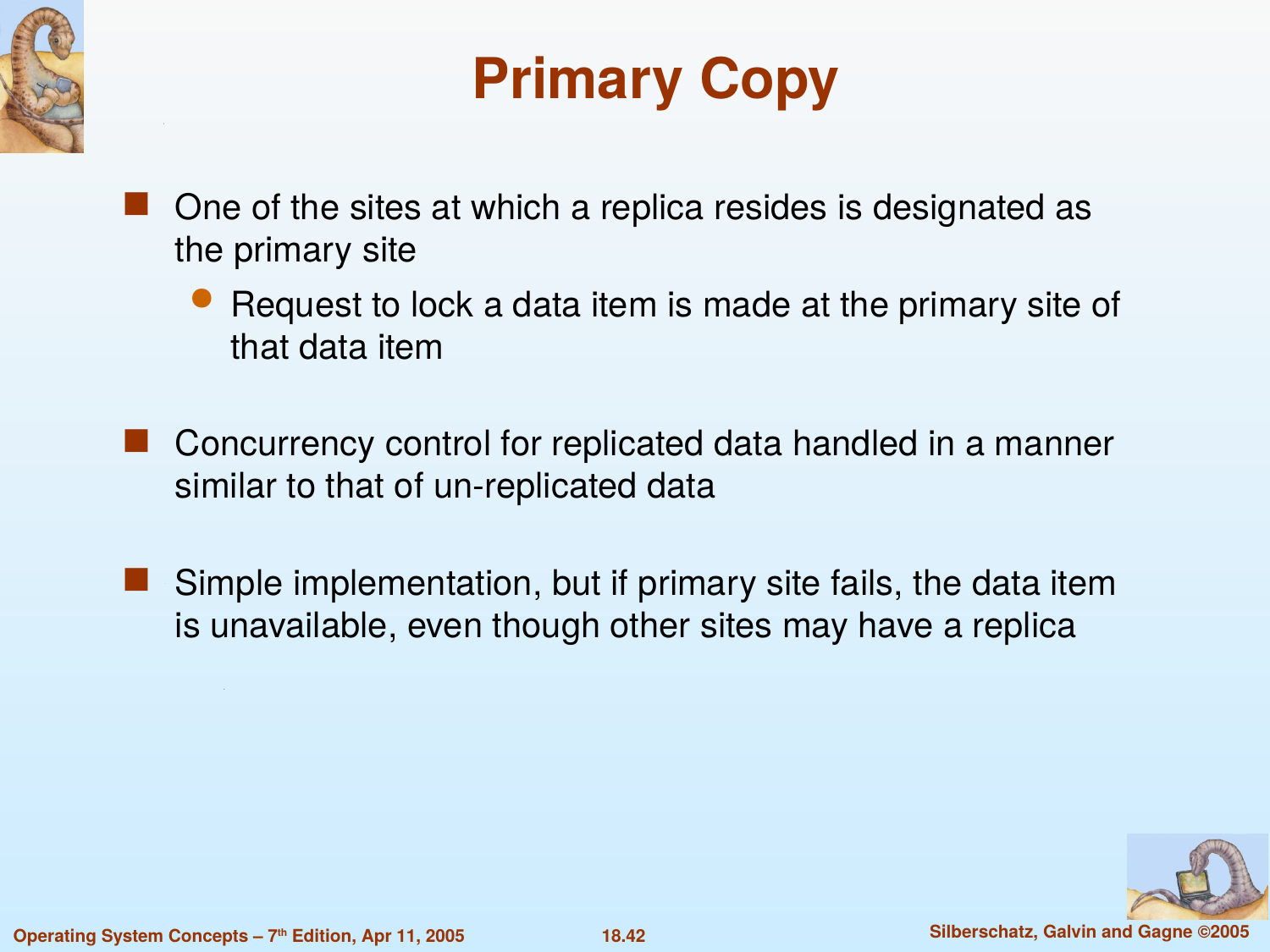

# Primary Copy
One of the sites at which a replica resides is designated as the primary site
Request to lock a data item is made at the primary site of that data item
Concurrency control for replicated data handled in a manner similar to that of un-replicated data
Simple implementation, but if primary site fails, the data item is unavailable, even though other sites may have a replica